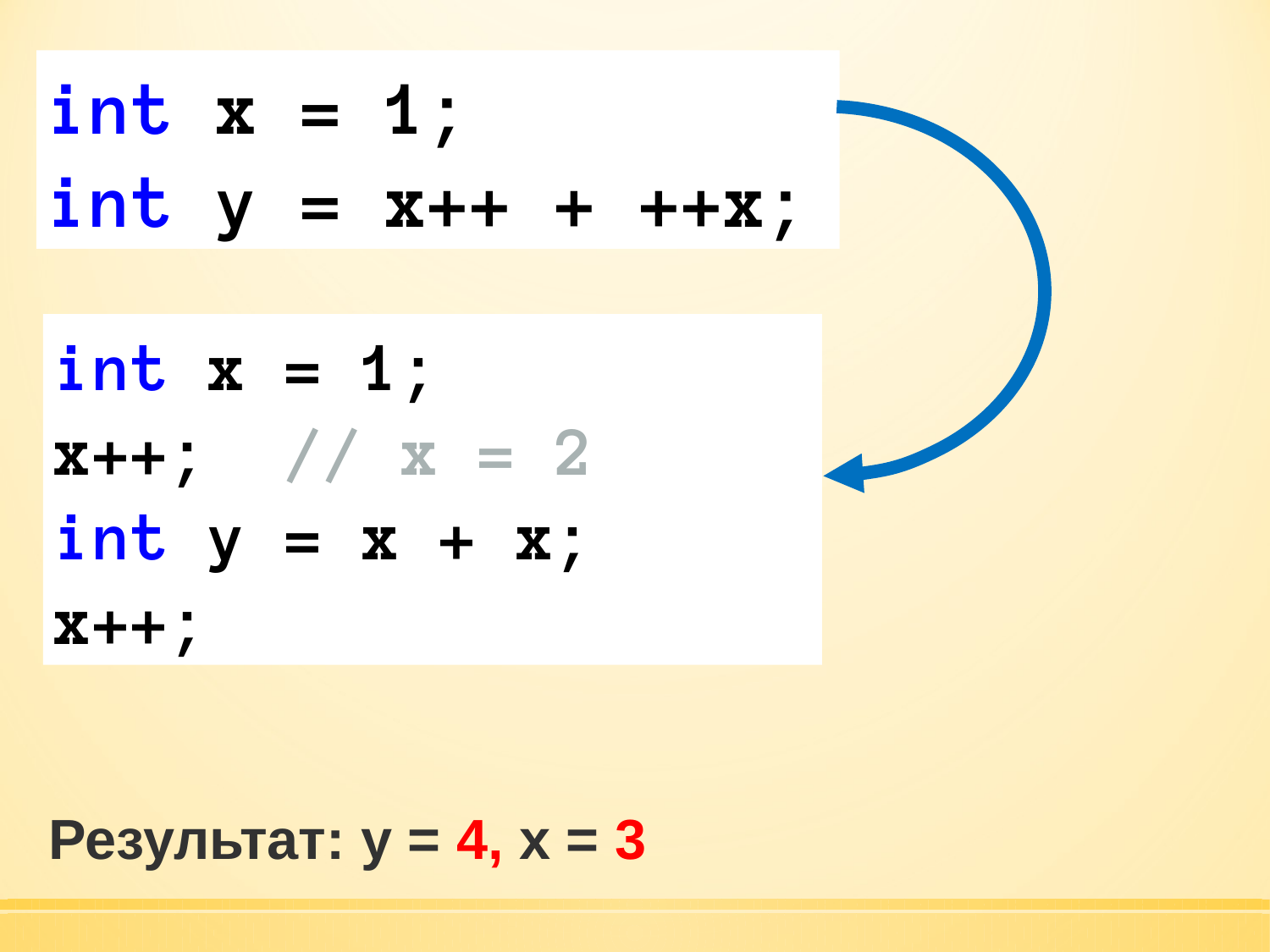

int x = 1;
int y = x++ + ++x;

int x = 1;
x++;  // x = 2
int y = x + x;
x++;
Результат: y = 4, x = 3